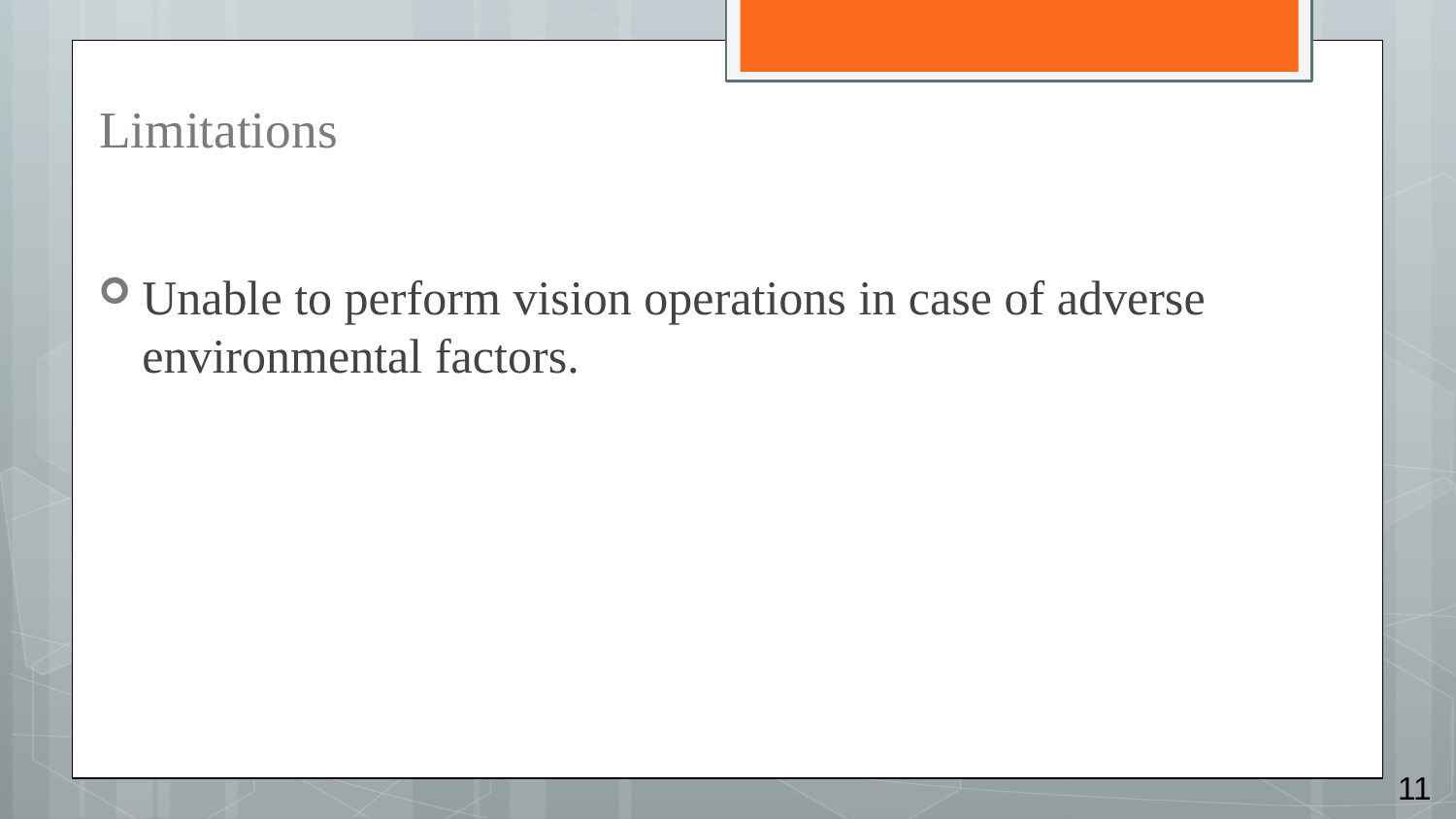

# Limitations
Unable to perform vision operations in case of adverse environmental factors.
11